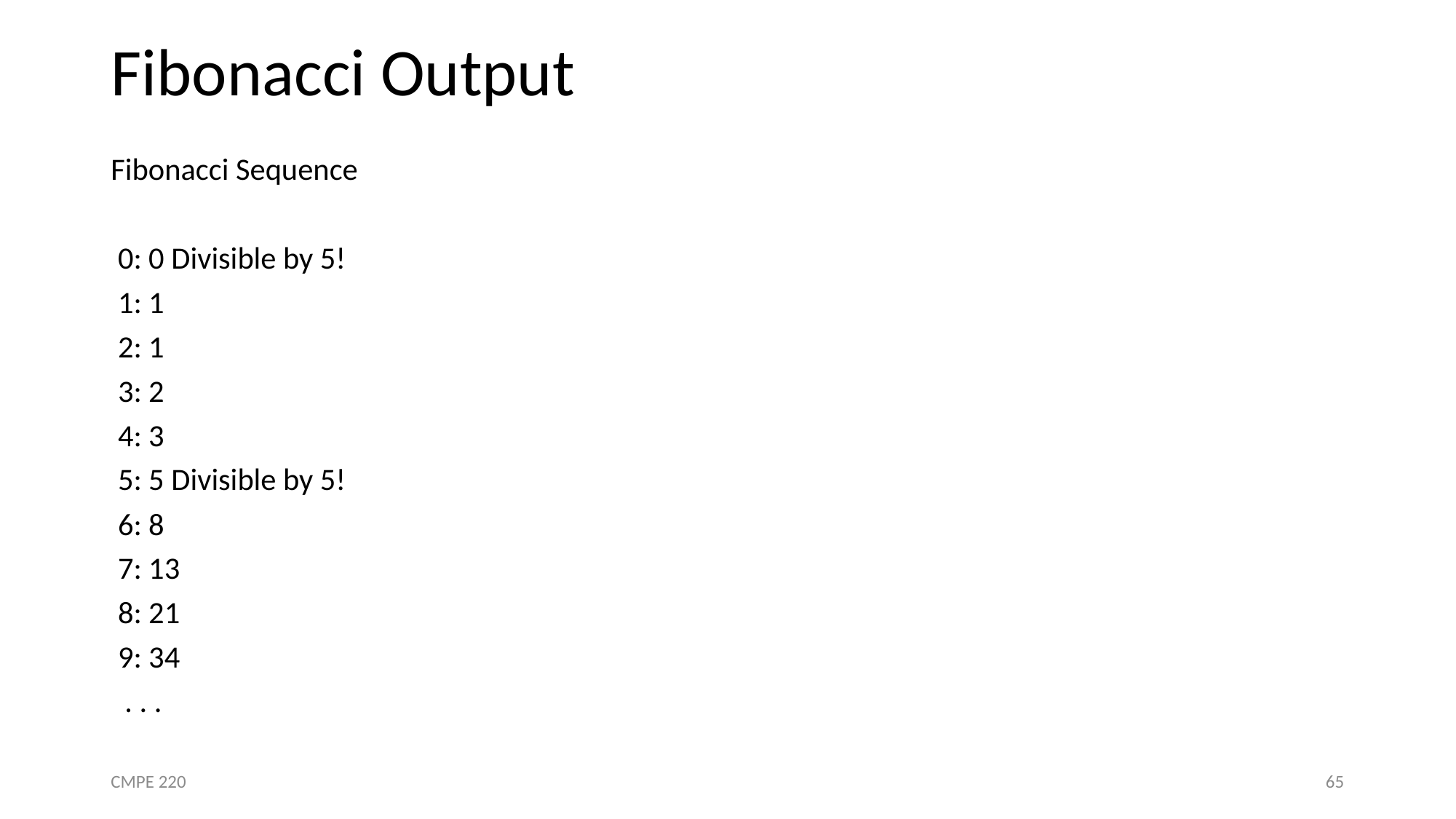

# Fibonacci Output
Fibonacci Sequence

 0: 0 Divisible by 5!
 1: 1
 2: 1
 3: 2
 4: 3
 5: 5 Divisible by 5!
 6: 8
 7: 13
 8: 21
 9: 34
  . . .

CMPE 220
65